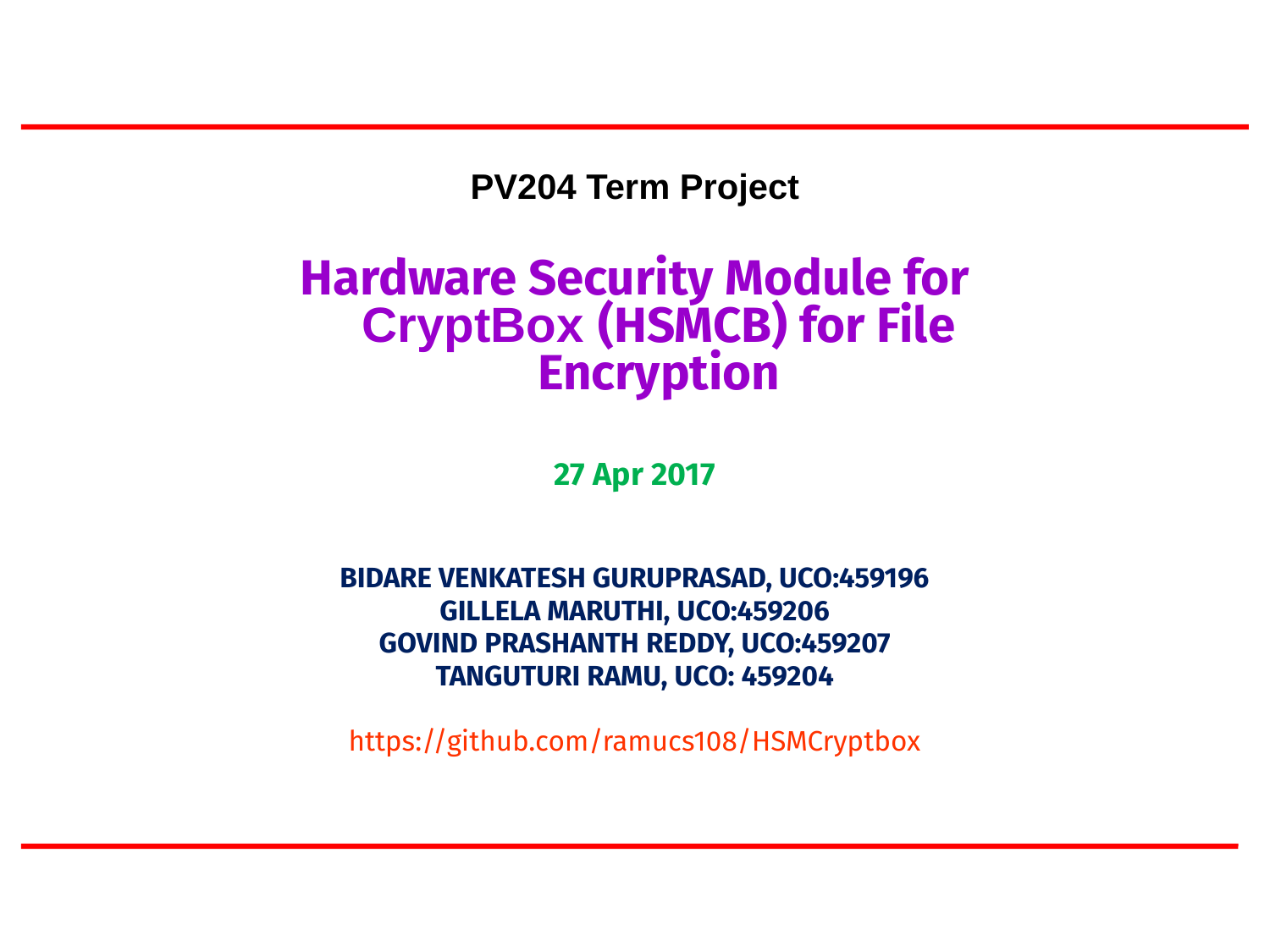

PV204 Term Project

Hardware Security Module for CryptBox (HSMCB) for File Encryption

27 Apr 2017

BIDARE VENKATESH GURUPRASAD, UCO:459196
GILLELA MARUTHI, UCO:459206
GOVIND PRASHANTH REDDY, UCO:459207
TANGUTURI RAMU, UCO: 459204

https://github.com/ramucs108/HSMCryptbox